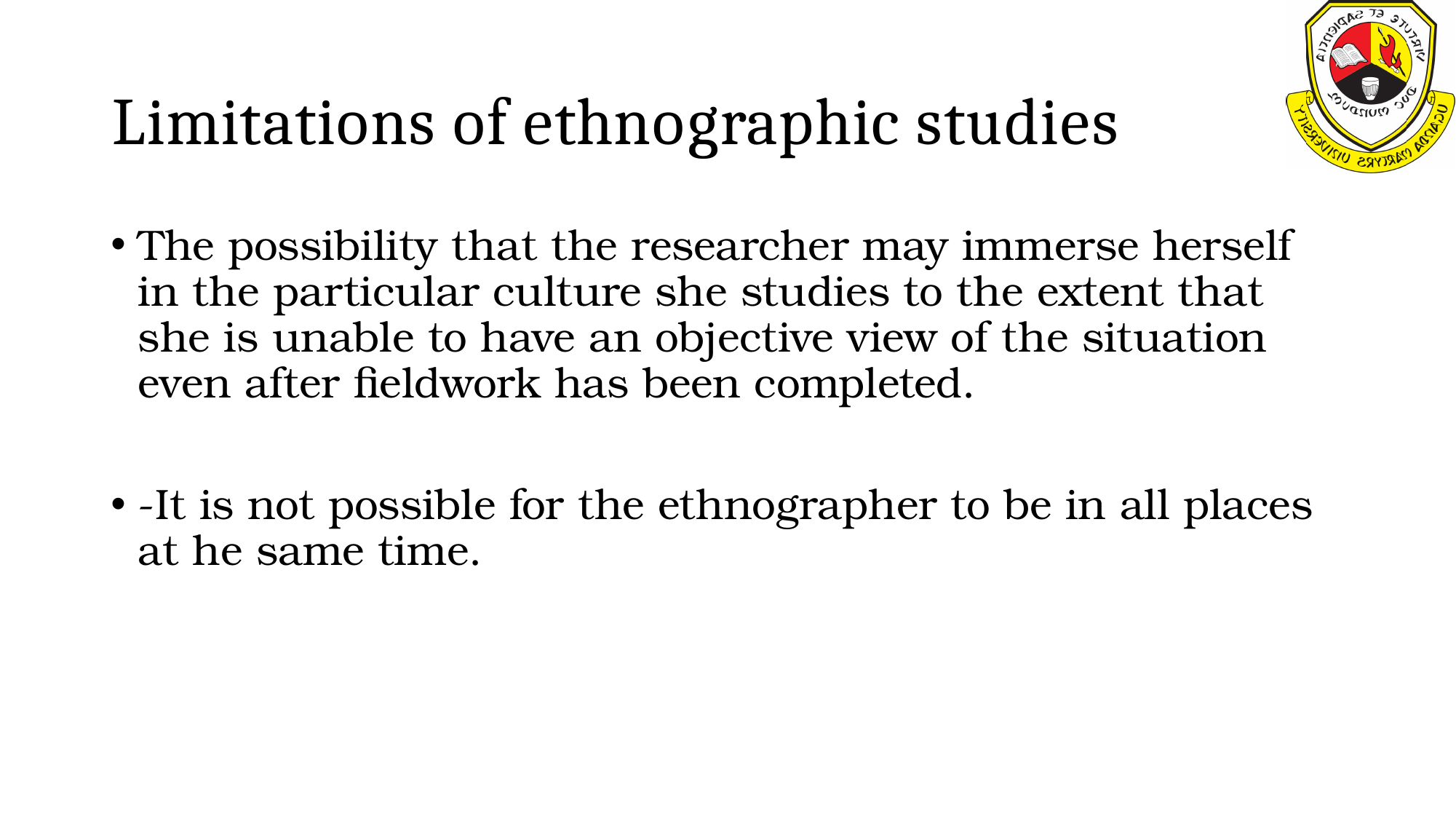

# Limitations of ethnographic studies
The possibility that the researcher may immerse herself in the particular culture she studies to the extent that she is unable to have an objective view of the situation even after fieldwork has been completed.

-It is not possible for the ethnographer to be in all places at he same time.